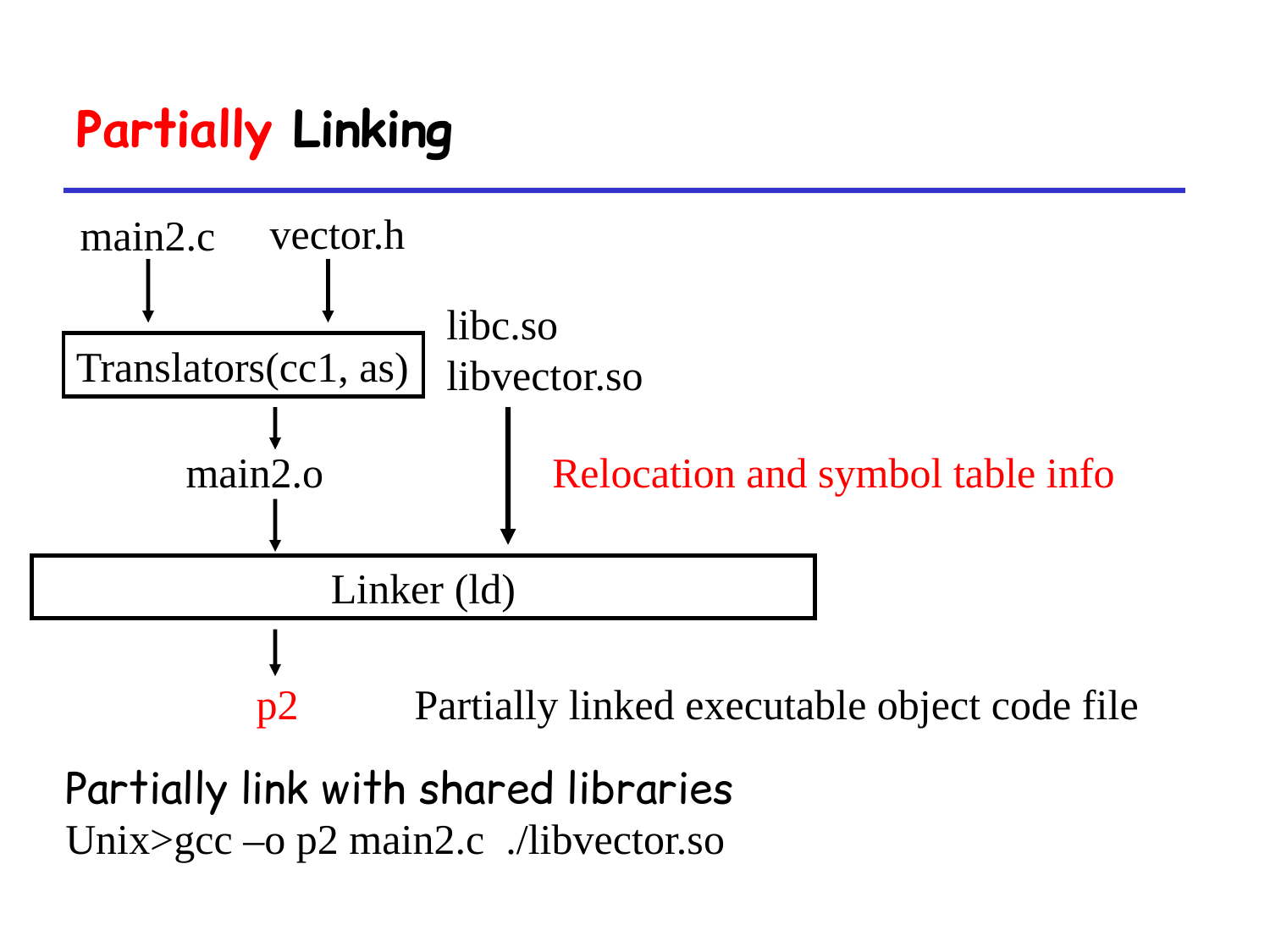

# Partially Linking
vector.h
main2.c

libc.so
libvector.so
Translators(cc1, as)

main2.o
Relocation and symbol table info

Linker (ld)

p2
Partially linked executable object code file
Partially link with shared libraries
Unix>gcc –o p2 main2.c  ./libvector.so
6